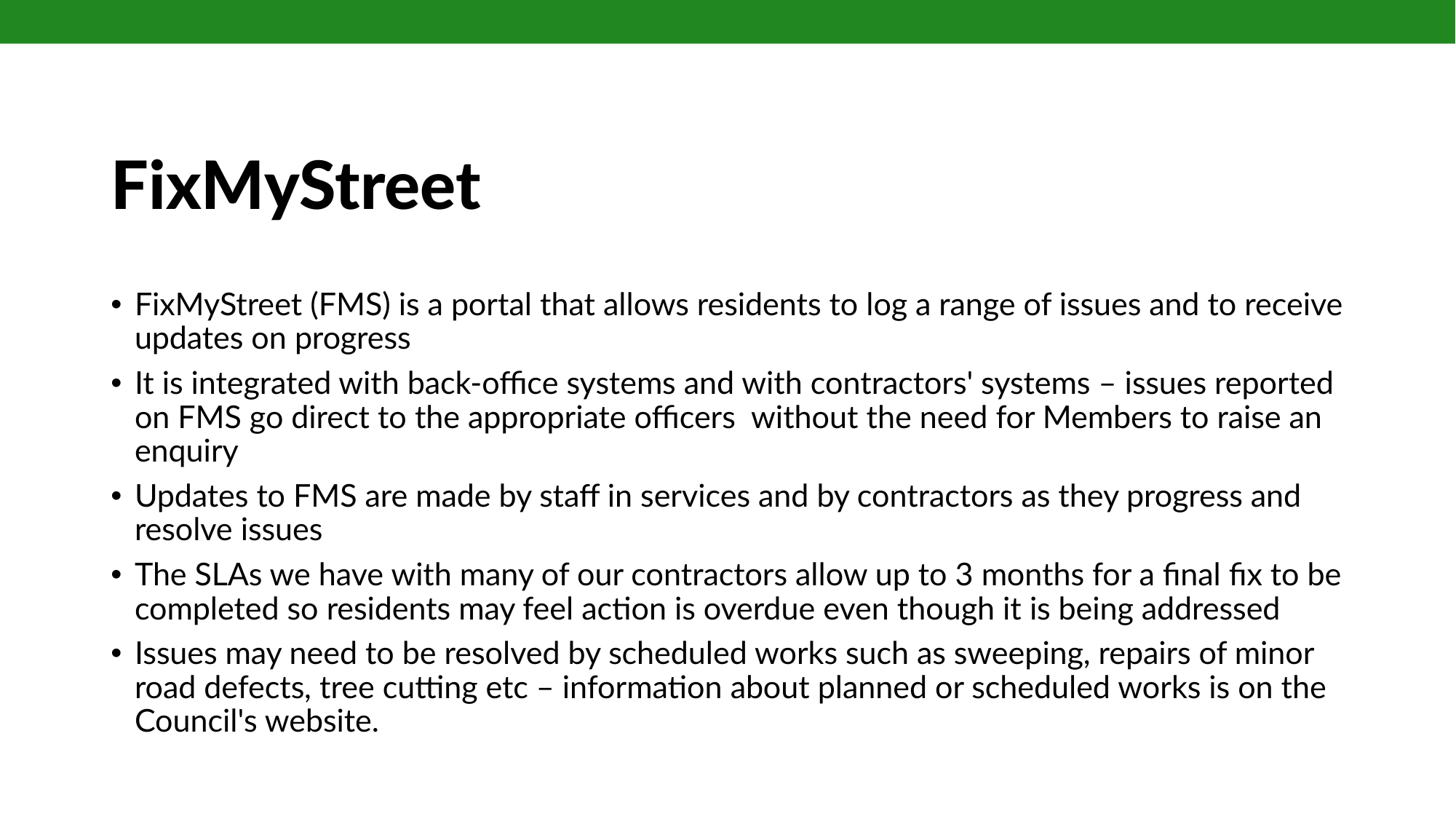

# FixMyStreet
FixMyStreet (FMS) is a portal that allows residents to log a range of issues and to receive updates on progress​
It is integrated with back-office systems and with contractors' systems – issues reported on FMS go direct to the appropriate officers  without the need for Members to raise an enquiry​
Updates to FMS are made by staff in services and by contractors as they progress and resolve issues​
The SLAs we have with many of our contractors allow up to 3 months for a final fix to be completed so residents may feel action is overdue even though it is being addressed​
Issues may need to be resolved by scheduled works such as sweeping, repairs of minor road defects, tree cutting etc – information about planned or scheduled works is on the Council's website.